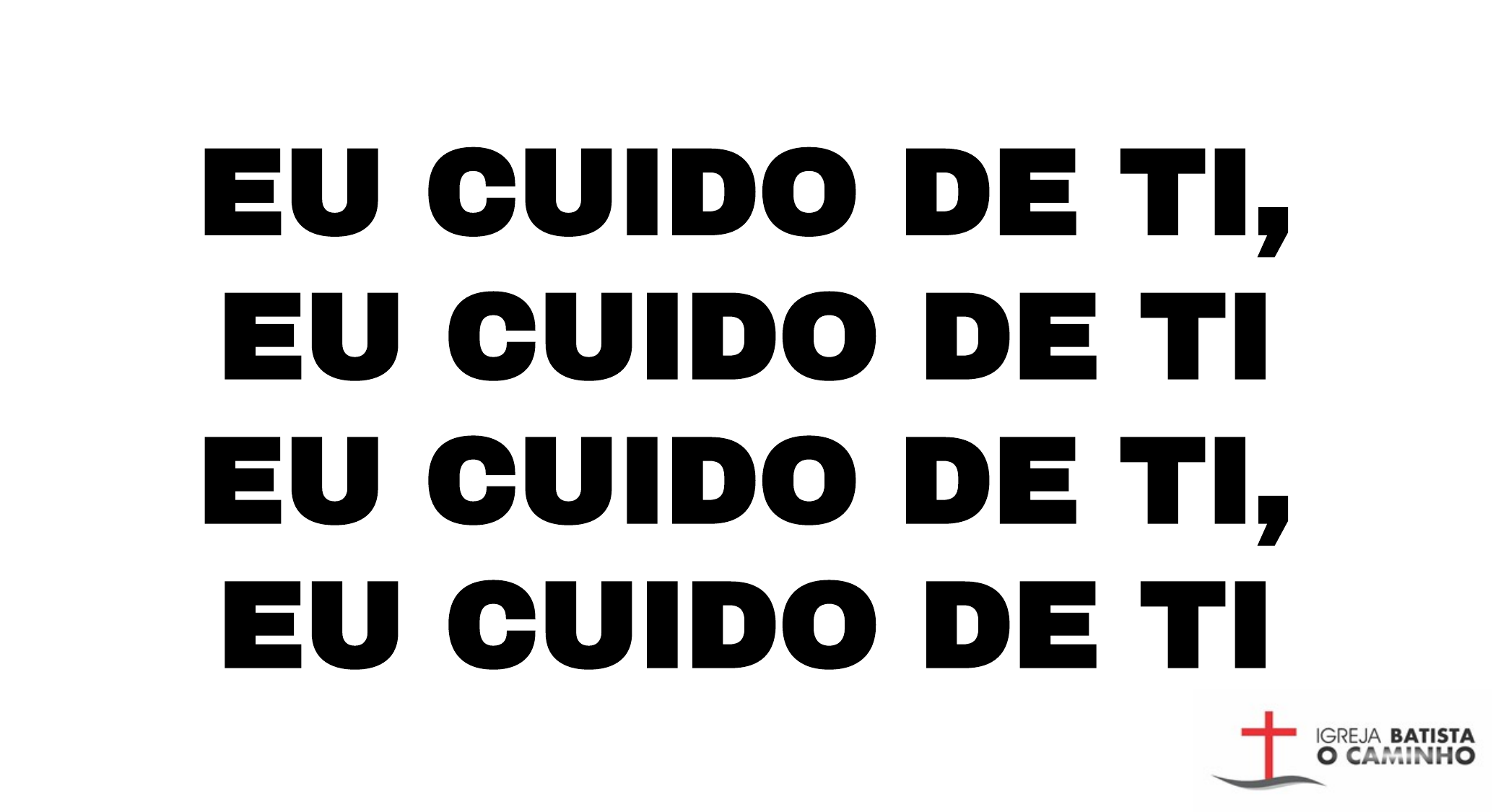

EU CUIDO DE TI, EU CUIDO DE TI
EU CUIDO DE TI, EU CUIDO DE TI